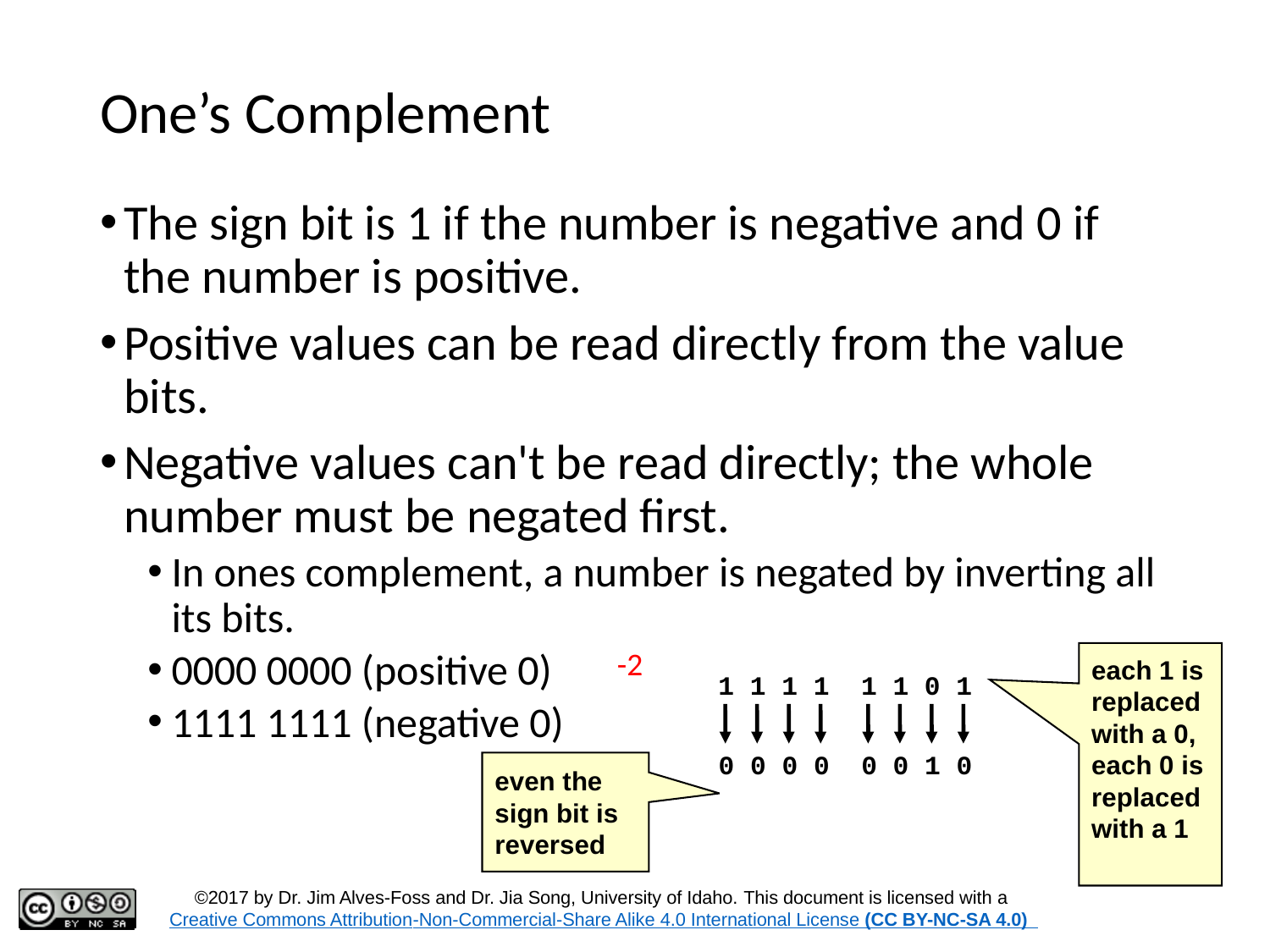

# One’s Complement
The sign bit is 1 if the number is negative and 0 if the number is positive.
Positive values can be read directly from the value bits.
Negative values can't be read directly; the whole number must be negated first.
In ones complement, a number is negated by inverting all its bits.
0000 0000 (positive 0)
1111 1111 (negative 0)

-2
each 1 is replaced with a 0, each 0 is replaced with a 1

1 1 1 1  1 1 0 1

0 0 0 0  0 0 1 0
even the sign bit is reversed